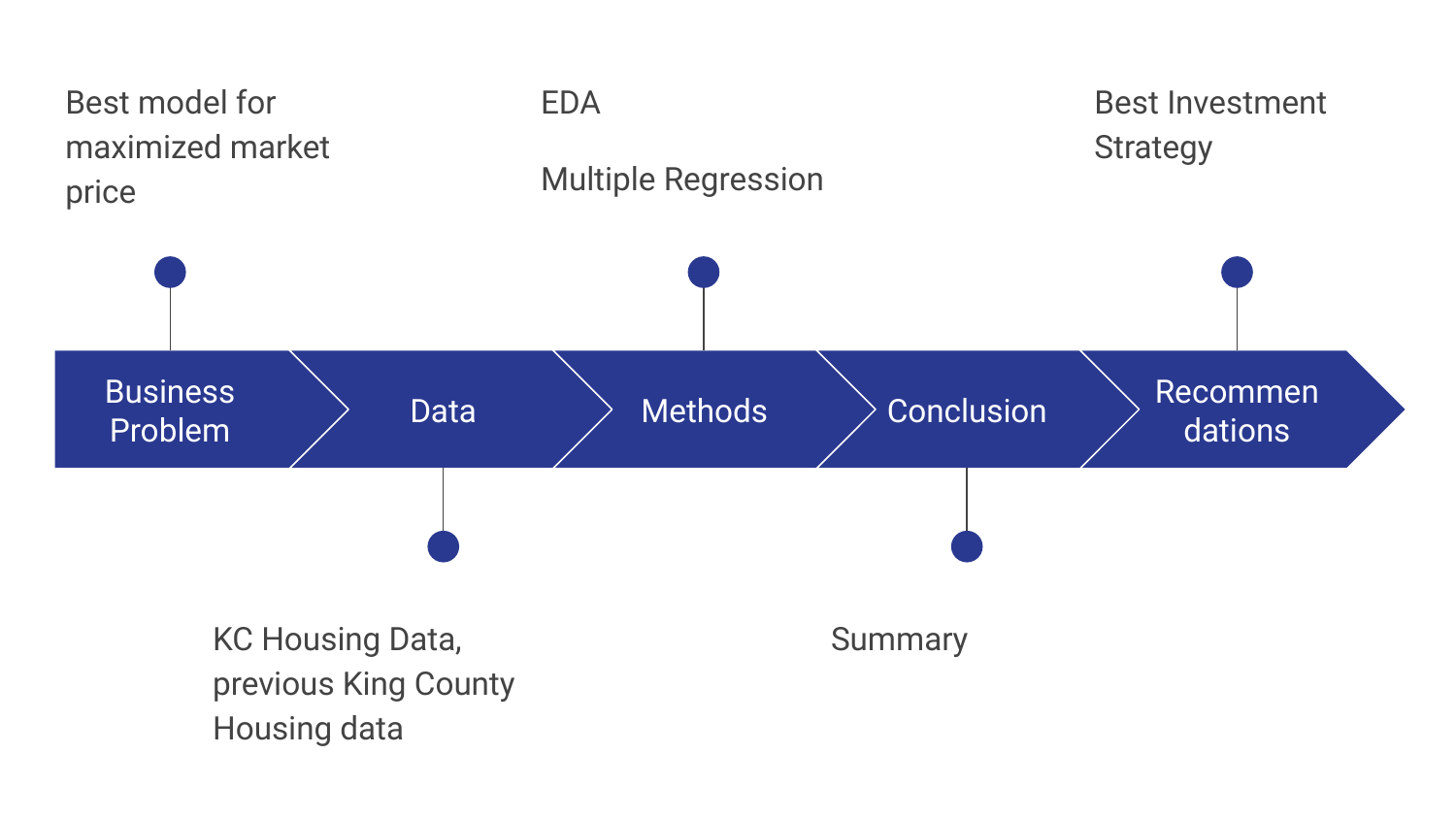

Best model for maximized market price
EDA
Multiple Regression
Best Investment Strategy

Business Problem
Data
Methods
Conclusion
Recommendations

KC Housing Data, previous King County Housing data
Summary